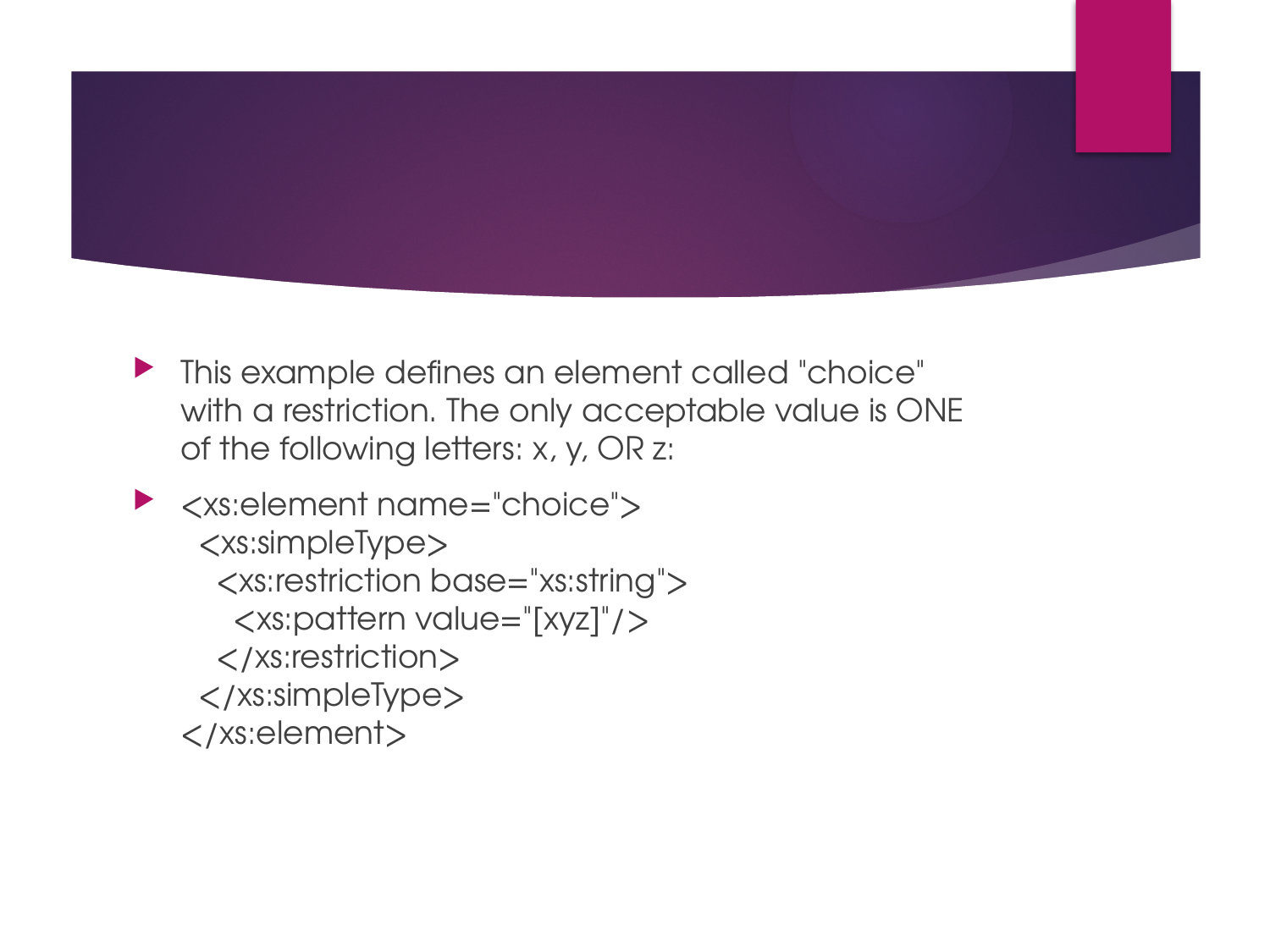

#
This example defines an element called "choice" with a restriction. The only acceptable value is ONE of the following letters: x, y, OR z:
<xs:element name="choice">
  <xs:simpleType>
    <xs:restriction base="xs:string">
      <xs:pattern value="[xyz]"/>
    </xs:restriction>
  </xs:simpleType>
</xs:element>